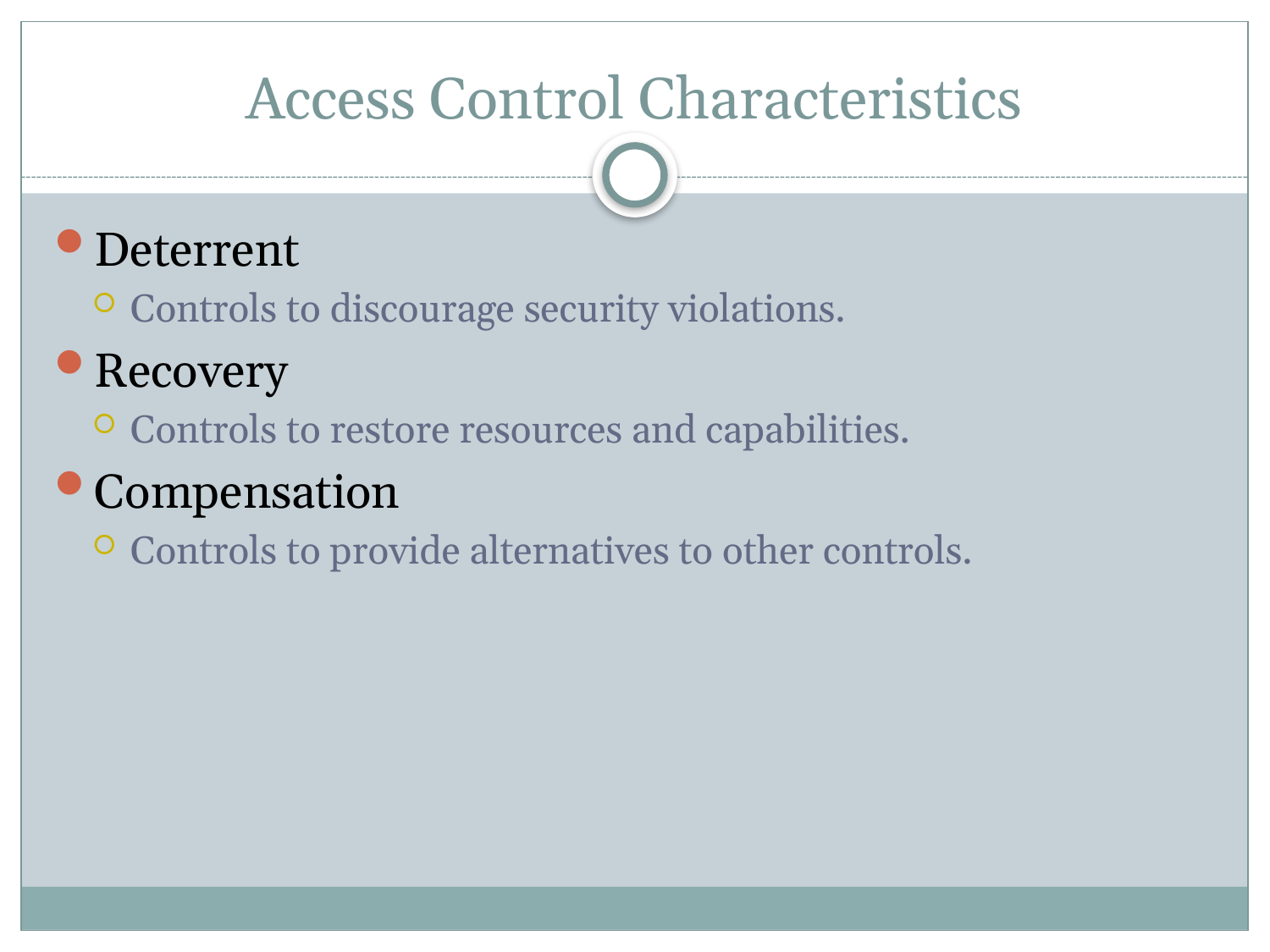

# Access Control Characteristics
Deterrent
Controls to discourage security violations.
Recovery
Controls to restore resources and capabilities.
Compensation
Controls to provide alternatives to other controls.